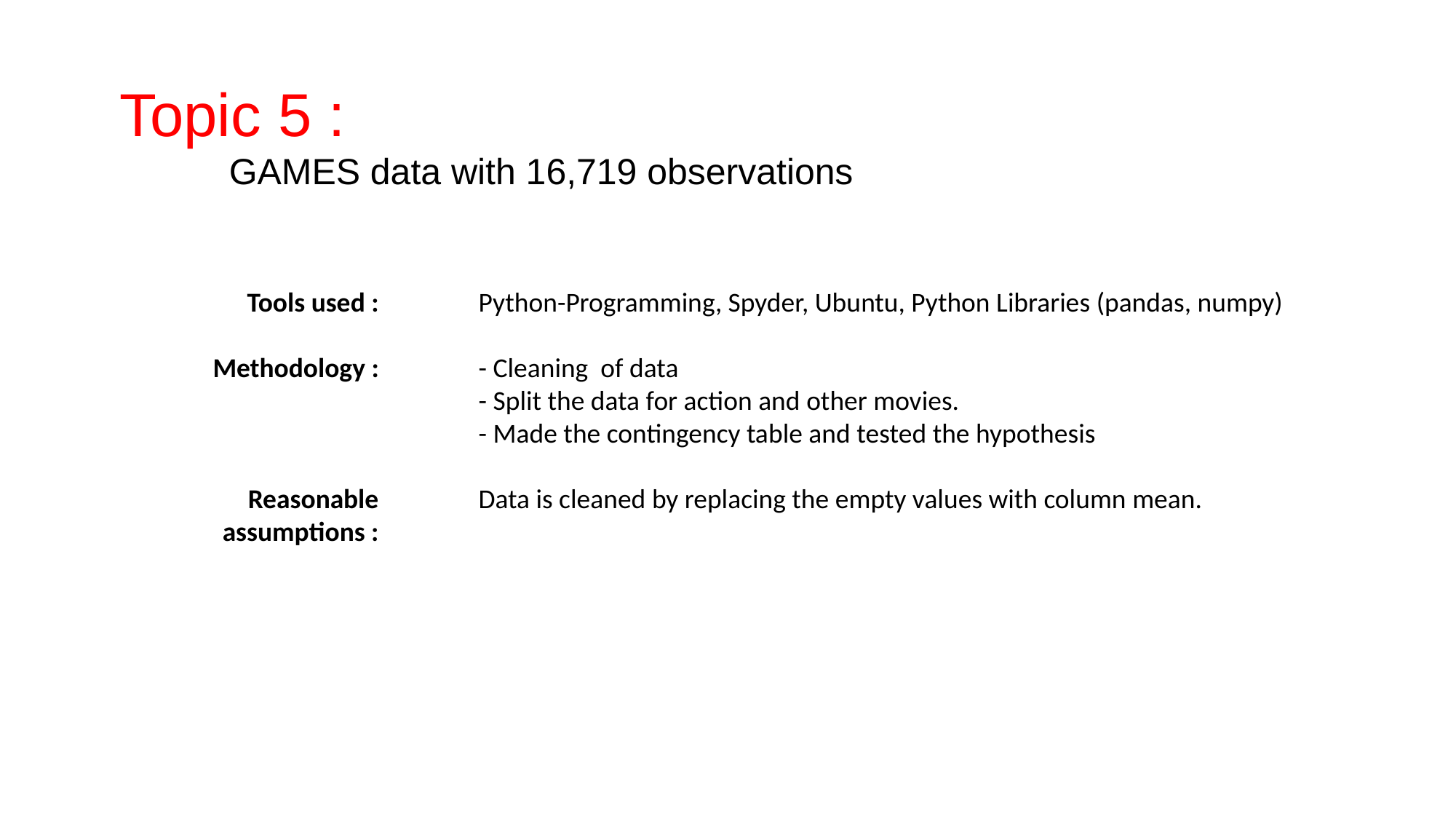

Topic 5 :
	GAMES data with 16,719 observations
Tools used :

Methodology :

Reasonable
assumptions :
Python-Programming, Spyder, Ubuntu, Python Libraries (pandas, numpy)
- Cleaning  of data
- Split the data for action and other movies.
- Made the contingency table and tested the hypothesis

Data is cleaned by replacing the empty values with column mean.